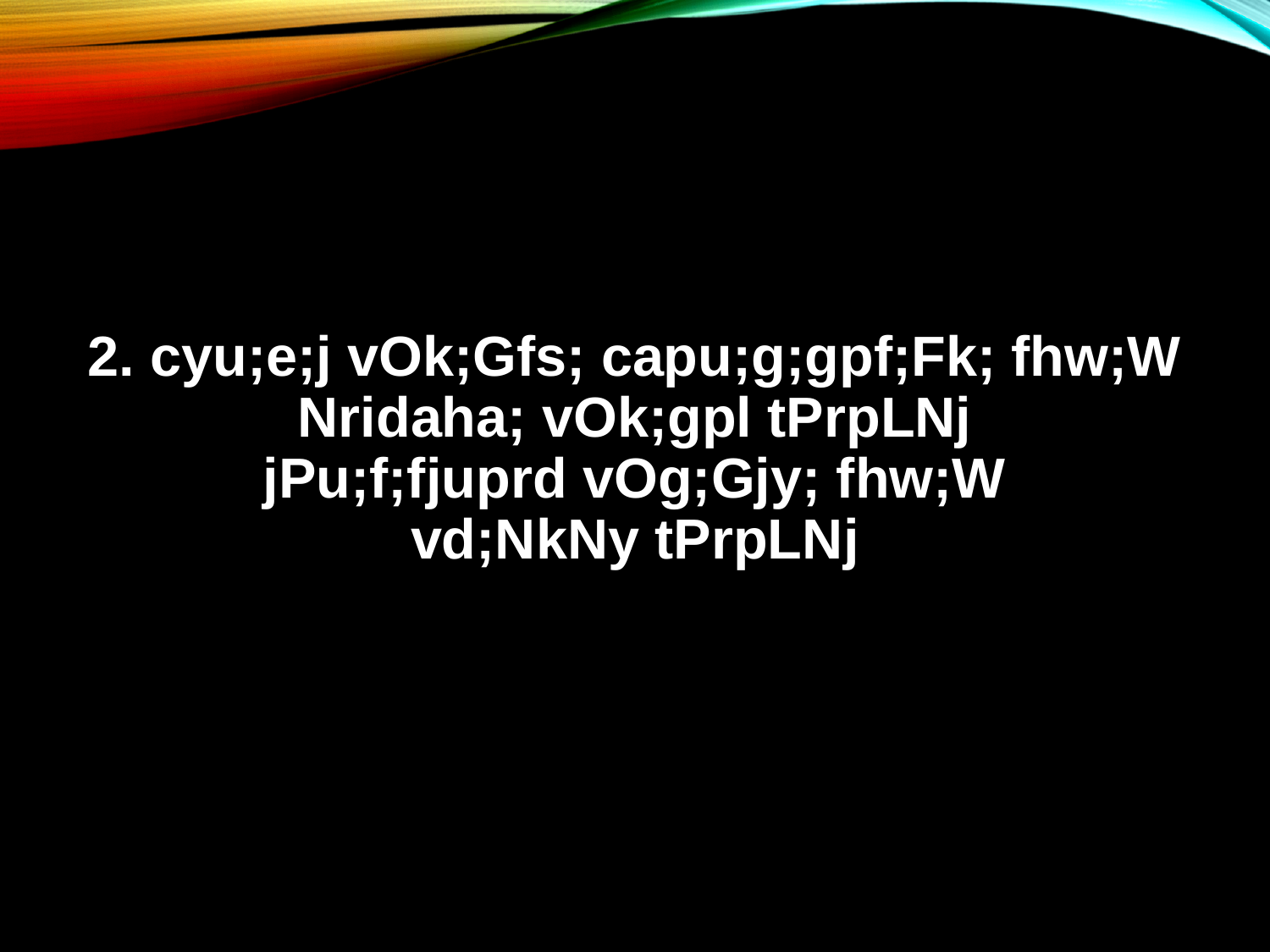

2. cyu;e;j vOk;Gfs; capu;g;gpf;Fk; fhw;W
Nridaha; vOk;gpl tPrpLNj
jPu;f;fjuprd vOg;Gjy; fhw;W
vd;NkNy tPrpLNj